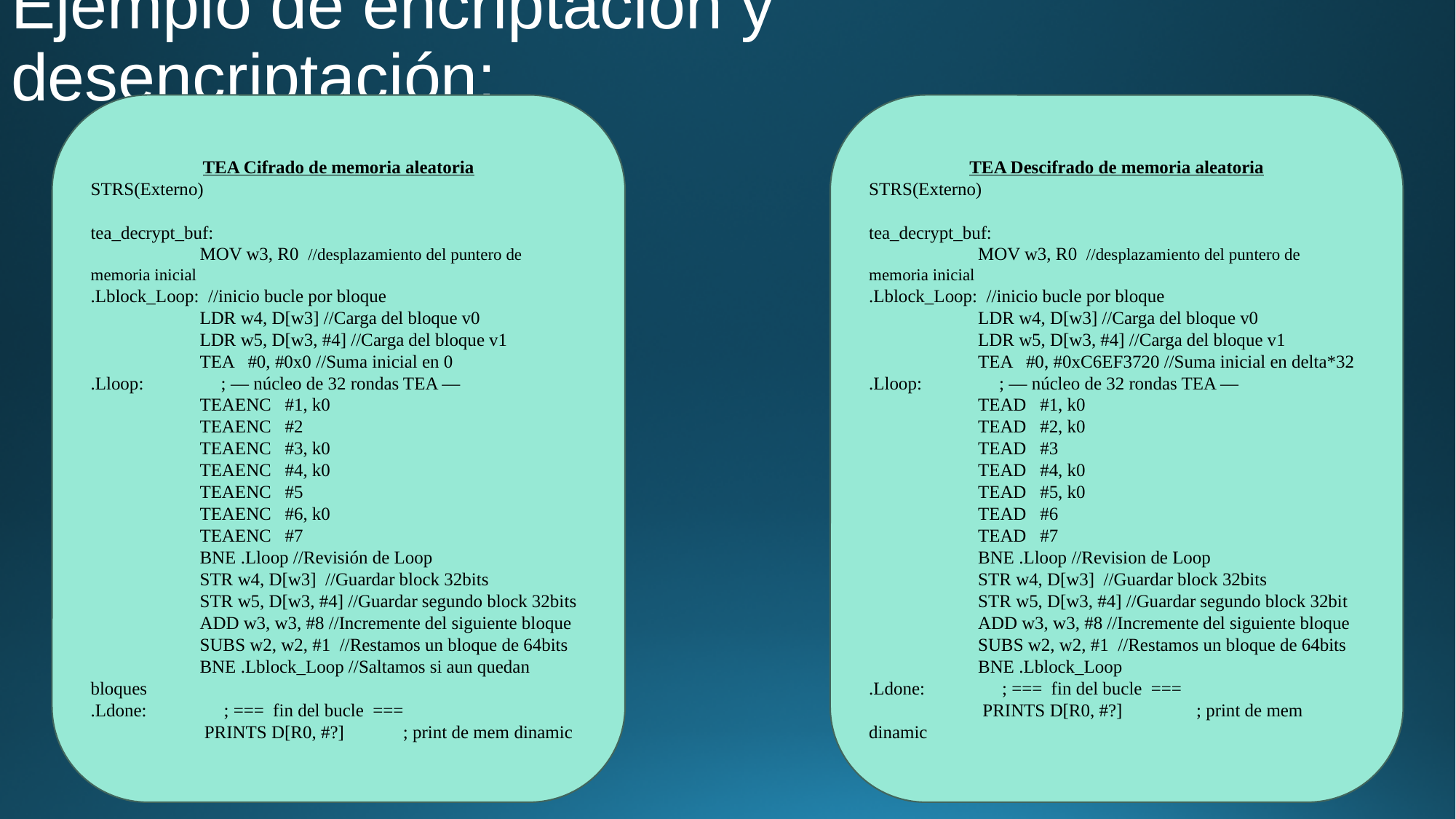

# Ejemplo de encriptación y desencriptación:
TEA Cifrado de memoria aleatoria
STRS(Externo)

tea_decrypt_buf:
	MOV w3, R0  //desplazamiento del puntero de memoria inicial
.Lblock_Loop:  //inicio bucle por bloque
	LDR w4, D[w3] //Carga del bloque v0
	LDR w5, D[w3, #4] //Carga del bloque v1
	TEA   #0, #0x0 //Suma inicial en 0
.Lloop:                 ; ­­— núcleo de 32 rondas TEA —
	TEAENC   #1, k0
	TEAENC   #2
	TEAENC   #3, k0
	TEAENC   #4, k0
	TEAENC   #5
	TEAENC   #6, k0
	TEAENC   #7
	BNE .Lloop //Revisión de Loop
	STR w4, D[w3]  //Guardar block 32bits
	STR w5, D[w3, #4] //Guardar segundo block 32bits
	ADD w3, w3, #8 //Incremente del siguiente bloque
	SUBS w2, w2, #1  //Restamos un bloque de 64bits
	BNE .Lblock_Loop //Saltamos si aun quedan bloques
.Ldone:                 ; ===  fin del bucle  ===
	 PRINTS D[R0, #?]             ; print de mem dinamic
TEA Descifrado de memoria aleatoria
STRS(Externo)

tea_decrypt_buf:
	MOV w3, R0  //desplazamiento del puntero de memoria inicial
.Lblock_Loop:  //inicio bucle por bloque
	LDR w4, D[w3] //Carga del bloque v0
	LDR w5, D[w3, #4] //Carga del bloque v1
	TEA   #0, #0xC6EF3720 //Suma inicial en delta*32
.Lloop:                 ; ­­— núcleo de 32 rondas TEA —
	TEAD   #1, k0
	TEAD   #2, k0
	TEAD   #3
	TEAD   #4, k0
	TEAD   #5, k0
	TEAD   #6
	TEAD   #7
	BNE .Lloop //Revision de Loop
	STR w4, D[w3]  //Guardar block 32bits
	STR w5, D[w3, #4] //Guardar segundo block 32bit
	ADD w3, w3, #8 //Incremente del siguiente bloque
	SUBS w2, w2, #1  //Restamos un bloque de 64bits
	BNE .Lblock_Loop
.Ldone:                 ; ===  fin del bucle  ===
	 PRINTS D[R0, #?]	; print de mem dinamic